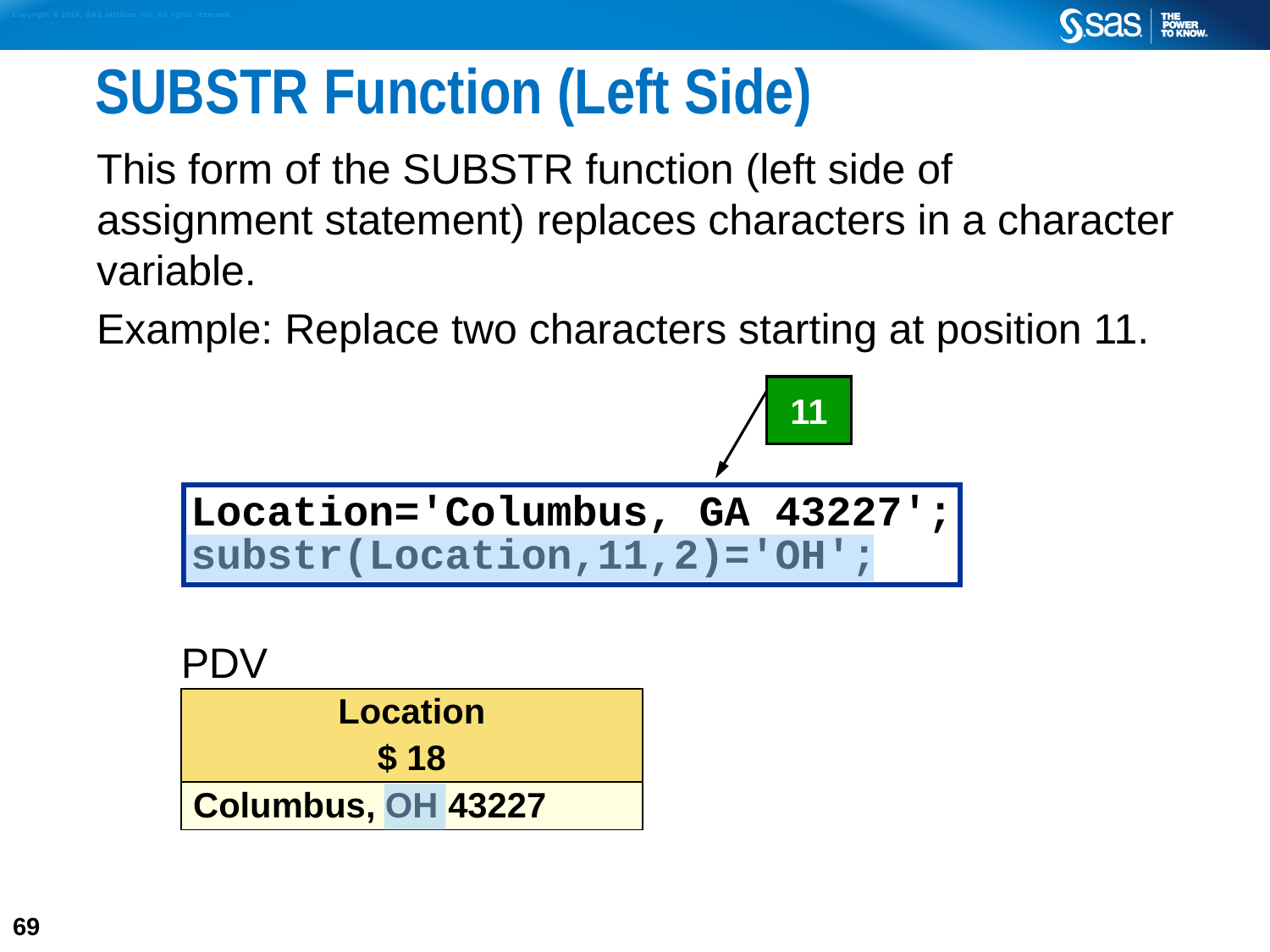

# SUBSTR Function (Left Side)
This form of the SUBSTR function (left side of assignment statement) replaces characters in a character variable.
Example: Replace two characters starting at position 11.

11
Location='Columbus, GA 43227';
substr(Location,11,2)='OH';

| PDV |
| --- |
| Location $ 18 |
| Columbus, OH 43227 |

69